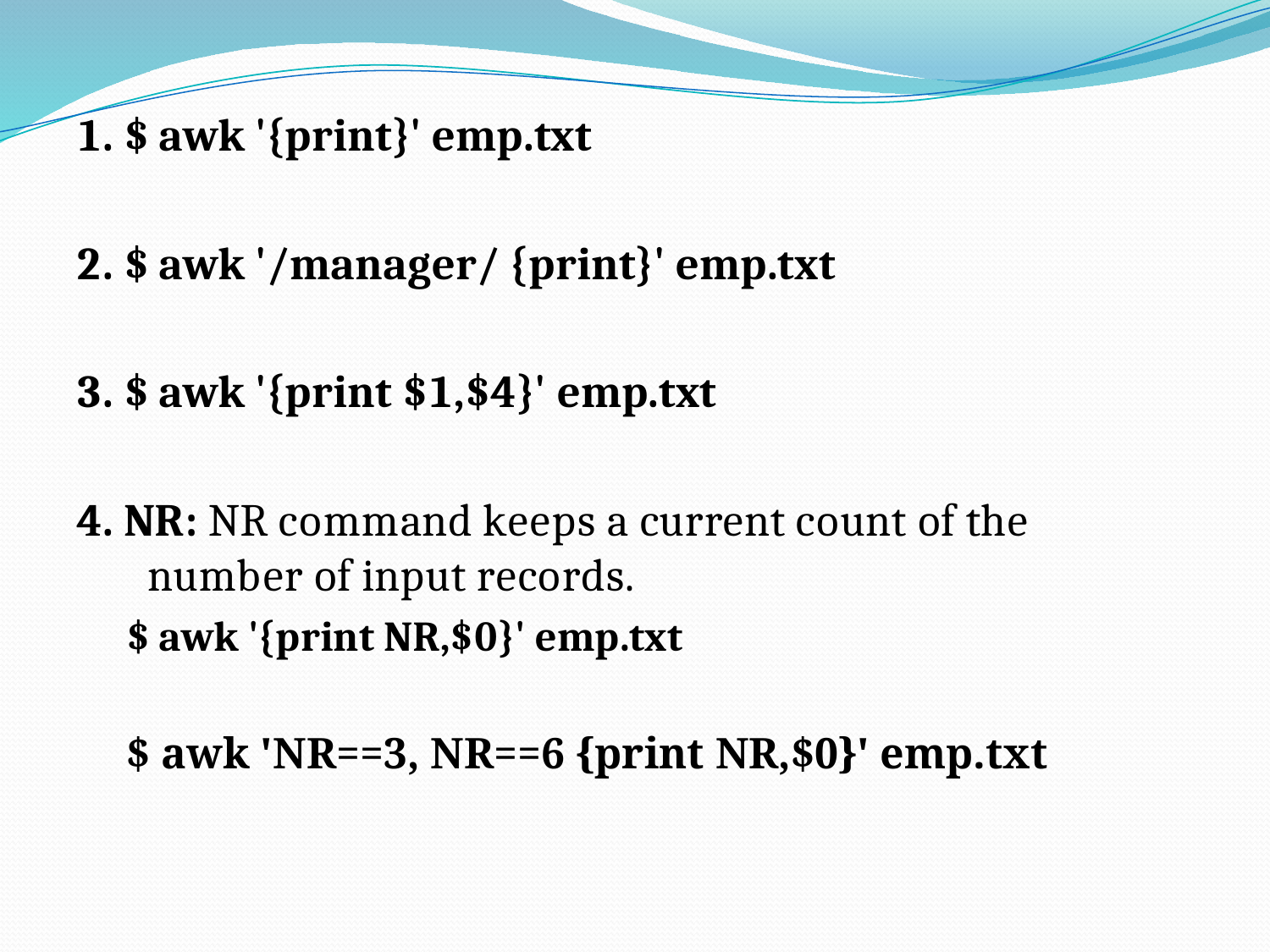

1. $ awk '{print}' emp.txt

2. $ awk '/manager/ {print}' emp.txt

3. $ awk '{print $1,$4}' emp.txt

4. NR: NR command keeps a current count of the number of input records.
$ awk '{print NR,$0}' emp.txt

$ awk 'NR==3, NR==6 {print NR,$0}' emp.txt